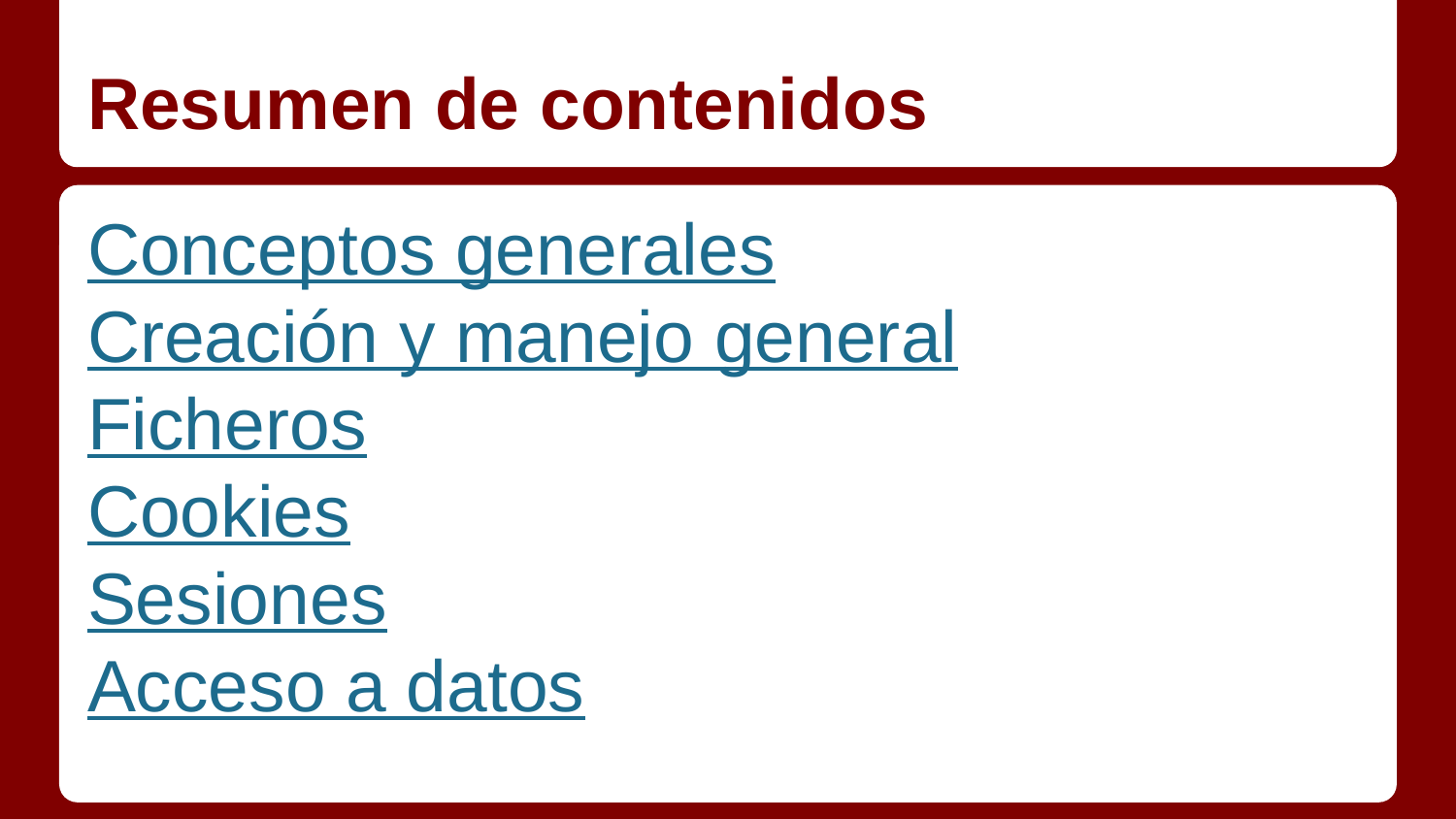

# Resumen de contenidos
Conceptos generales
Creación y manejo general
Ficheros
Cookies
Sesiones
Acceso a datos